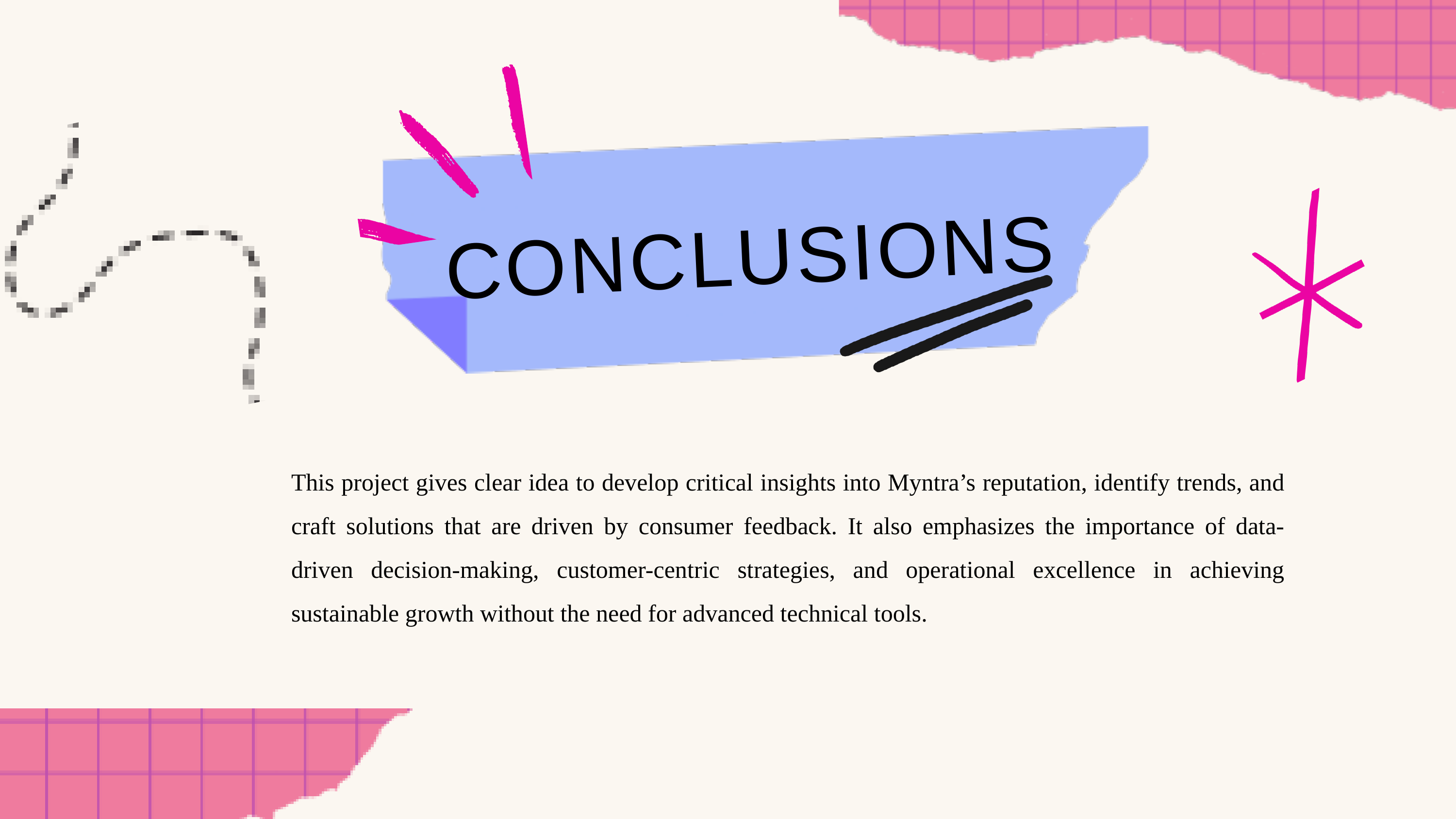

CONCLUSIONS

This project gives clear idea to develop critical insights into Myntra’s reputation, identify trends, and craft solutions that are driven by consumer feedback. It also emphasizes the importance of data-driven decision-making, customer-centric strategies, and operational excellence in achieving sustainable growth without the need for advanced technical tools.